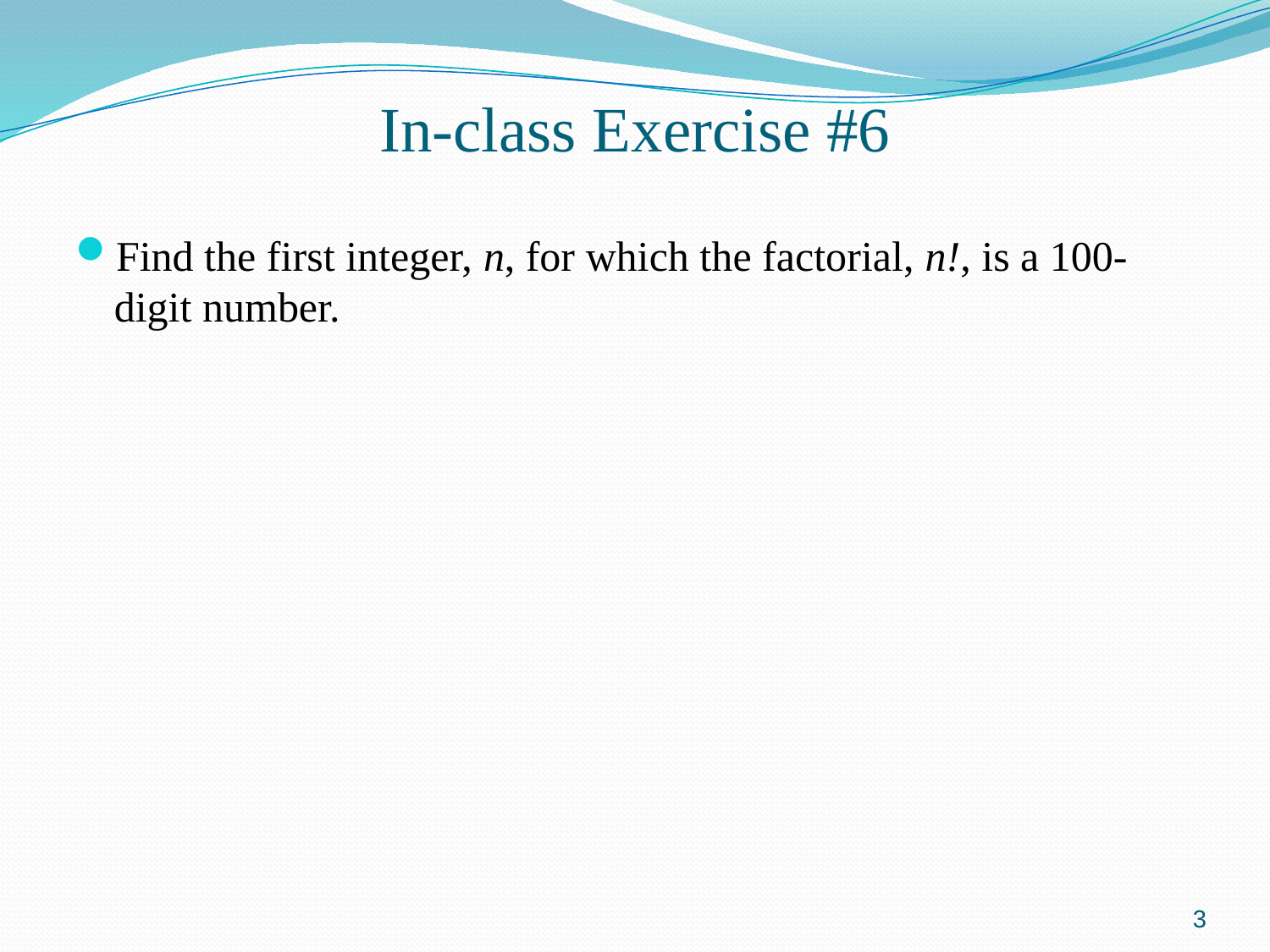

# In-class Exercise #6
Find the first integer, n, for which the factorial, n!, is a 100-digit number.

3